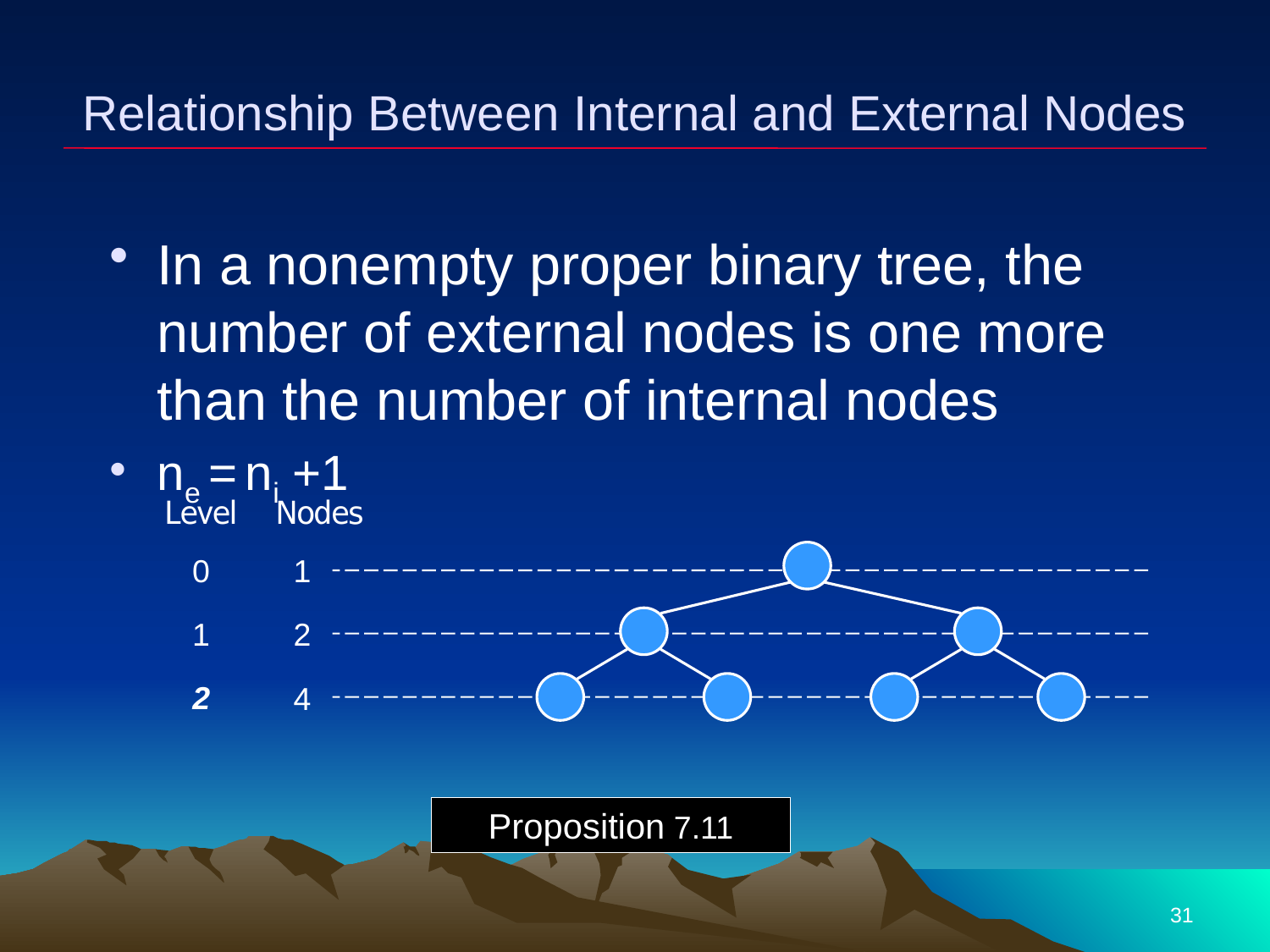

# Relationship Between Internal and External Nodes
In a nonempty proper binary tree, the number of external nodes is one more than the number of internal nodes
ne = ni +1

Level
Nodes

0
1

1
2

2
4

Proposition 7.11
31